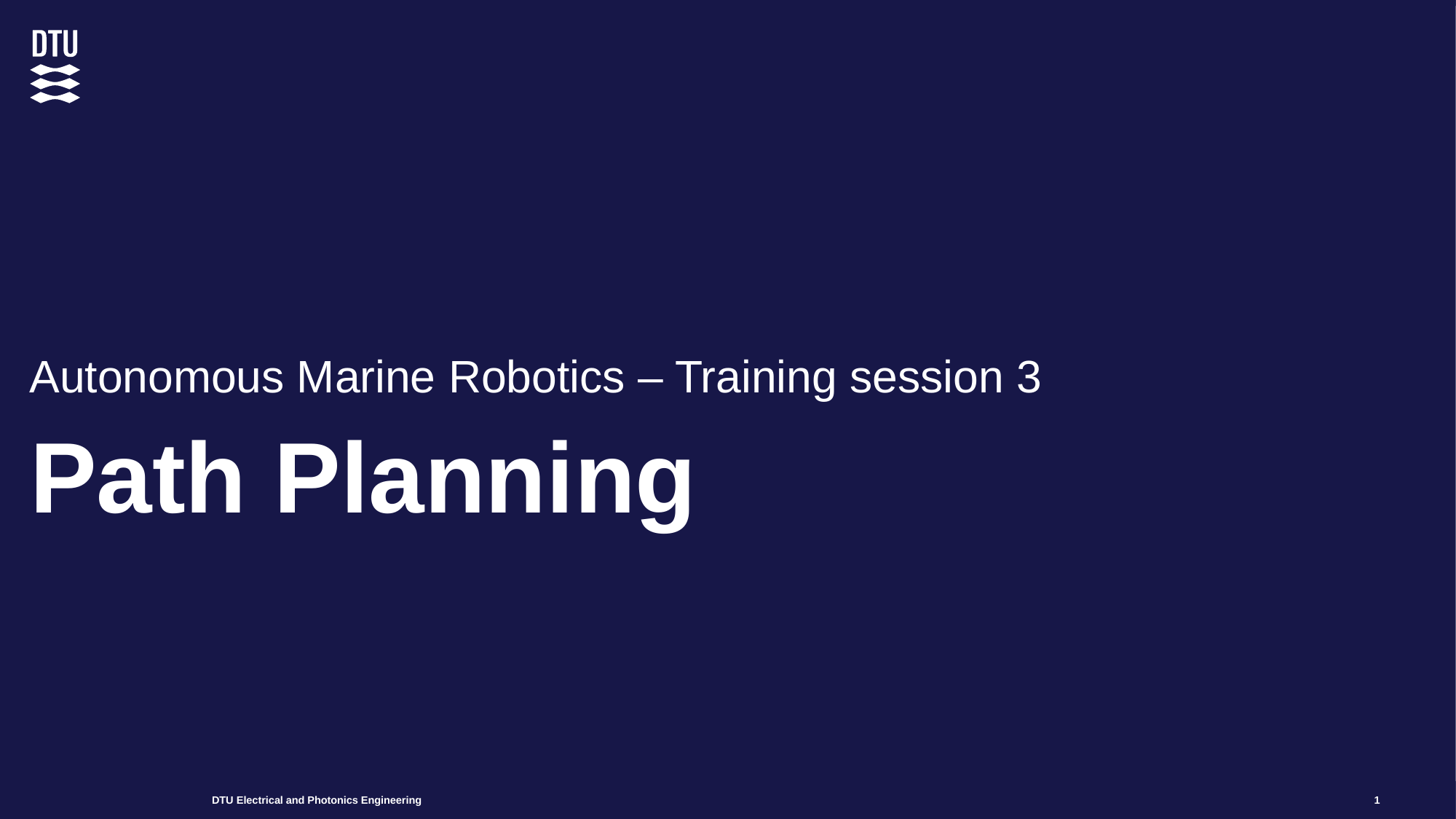

Autonomous Marine Robotics – Training session 3
# Path Planning
1